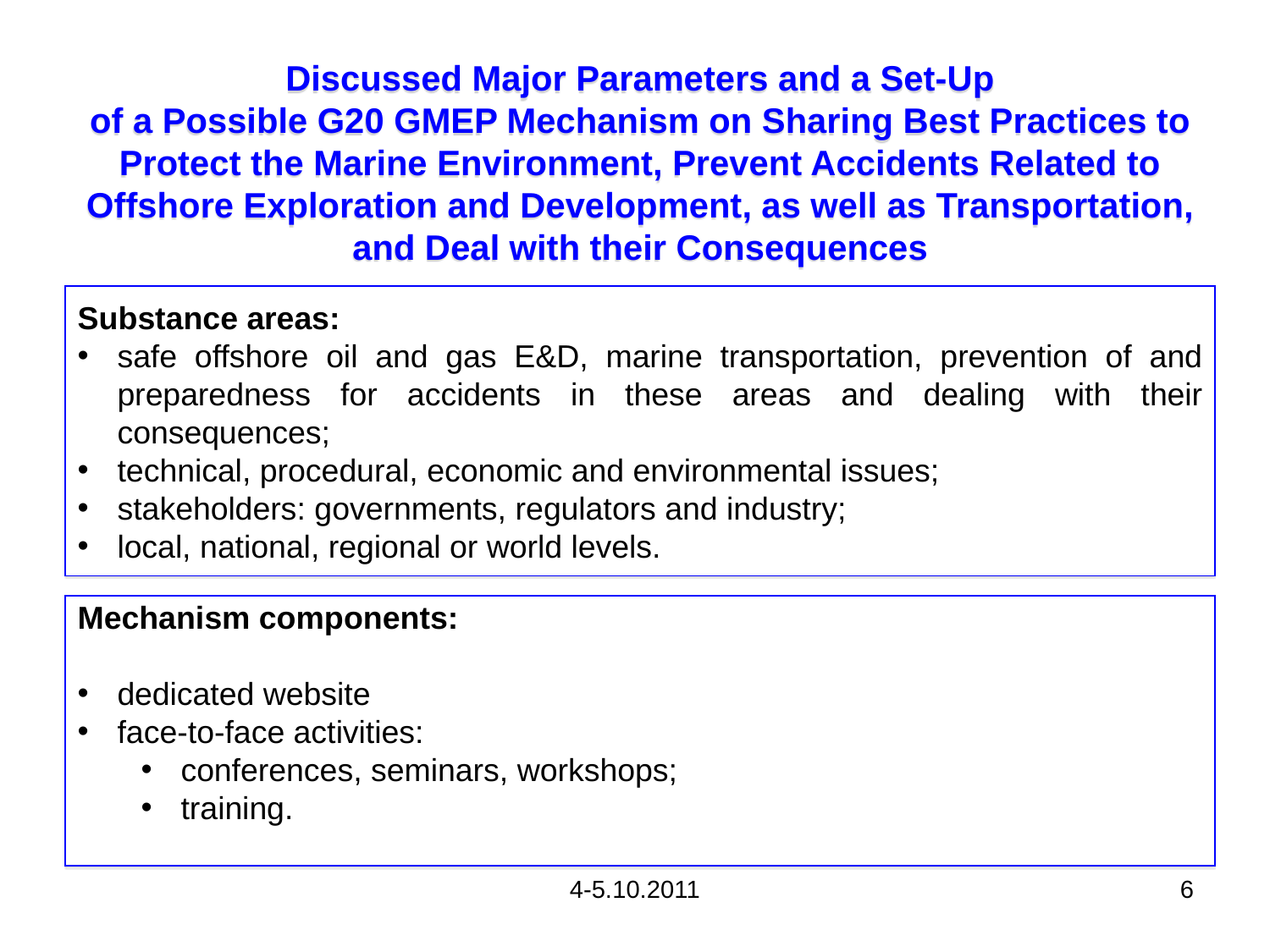

Discussed Major Parameters and a Set-Up
of a Possible G20 GMEP Mechanism on Sharing Best Practices to Protect the Marine Environment, Prevent Accidents Related to Offshore Exploration and Development, as well as Transportation, and Deal with their Consequences
Substance areas:
safe offshore oil and gas E&D, marine transportation, prevention of and preparedness for accidents in these areas and dealing with their consequences;
technical, procedural, economic and environmental issues;
stakeholders: governments, regulators and industry;
local, national, regional or world levels.
Mechanism components:

dedicated website
face-to-face activities:
conferences, seminars, workshops;
training.

4-5.10.2011
6